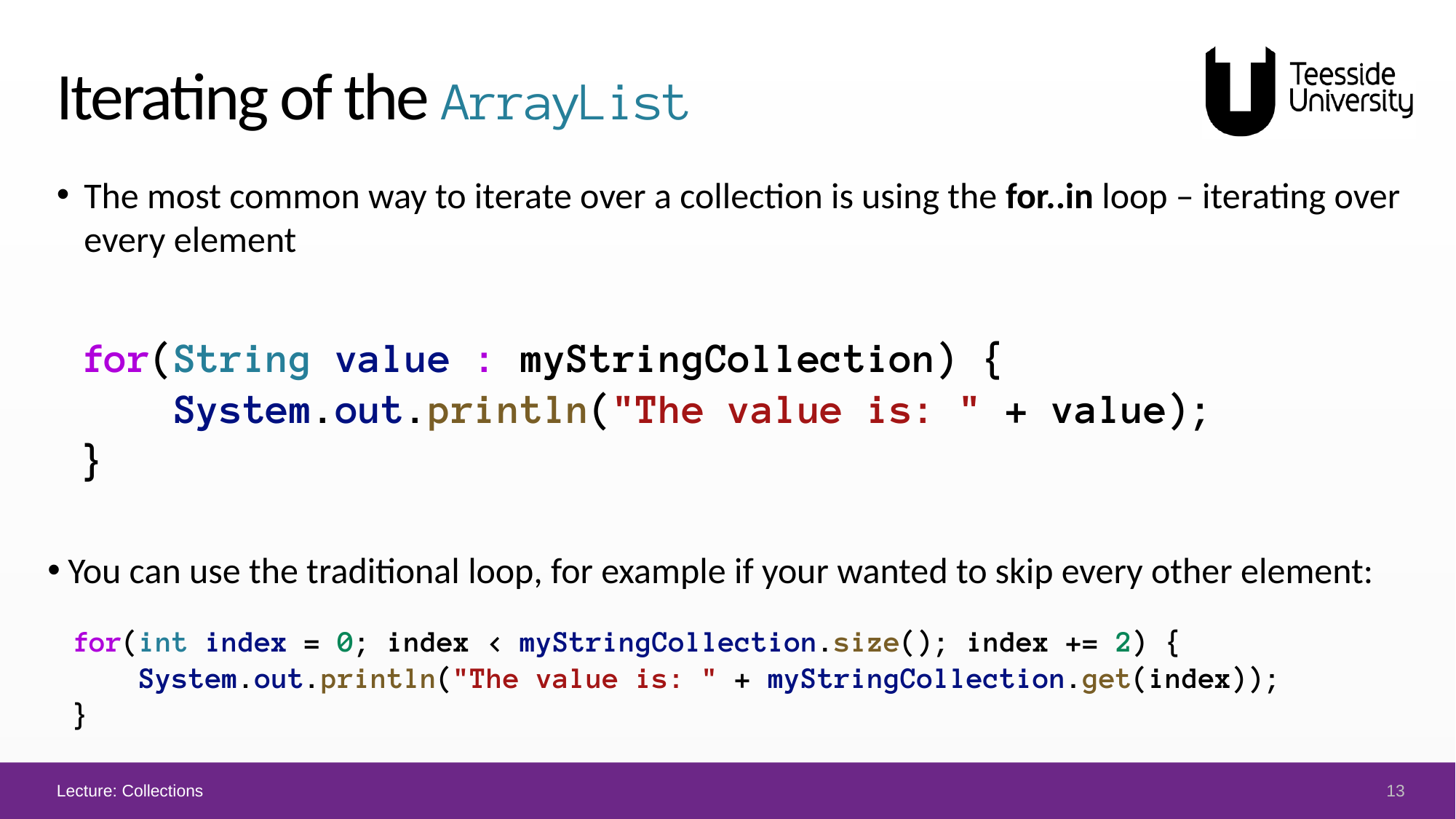

# Iterating of the ArrayList
The most common way to iterate over a collection is using the for..in loop – iterating over every element
for(String value : myStringCollection) {
    System.out.println("The value is: " + value);
}
You can use the traditional loop, for example if your wanted to skip every other element:
for(int index = 0; index < myStringCollection.size(); index += 2) {
    System.out.println("The value is: " + myStringCollection.get(index));
}
13
Lecture: Collections